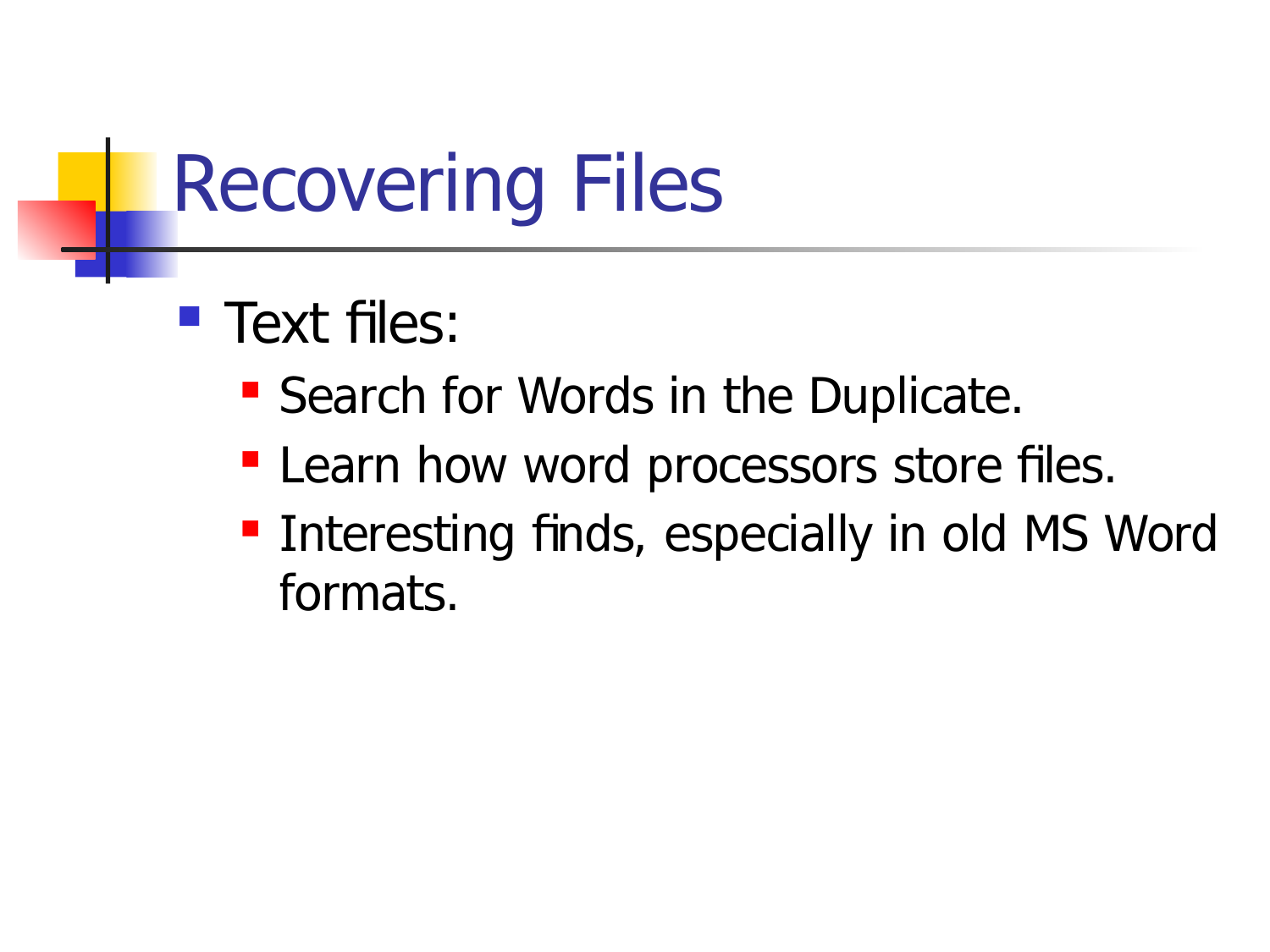

# Recovering Files
Text files:
Search for Words in the Duplicate.
Learn how word processors store files.
Interesting finds, especially in old MS Word formats.